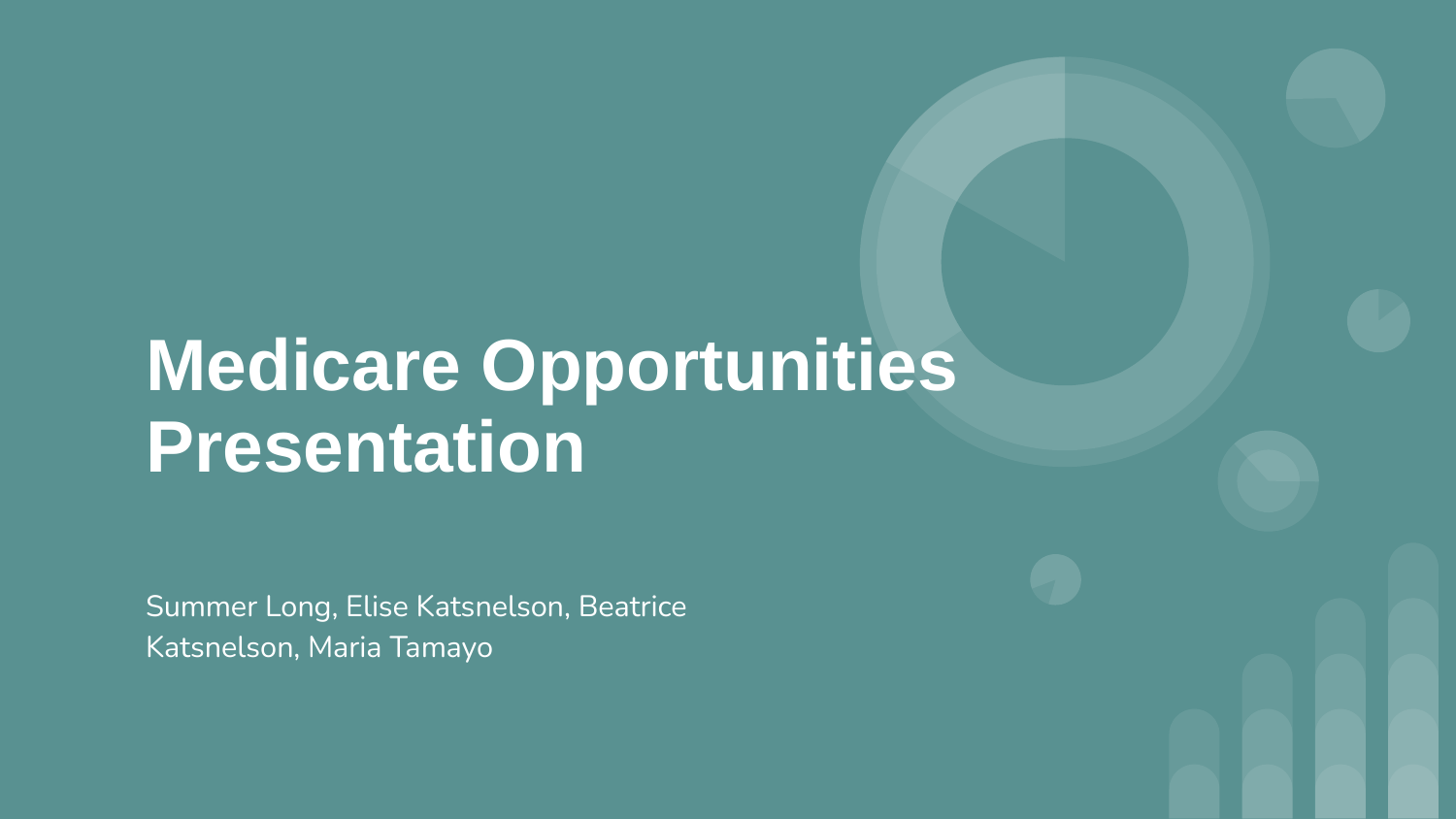

# Medicare Opportunities Presentation
Summer Long, Elise Katsnelson, Beatrice Katsnelson, Maria Tamayo